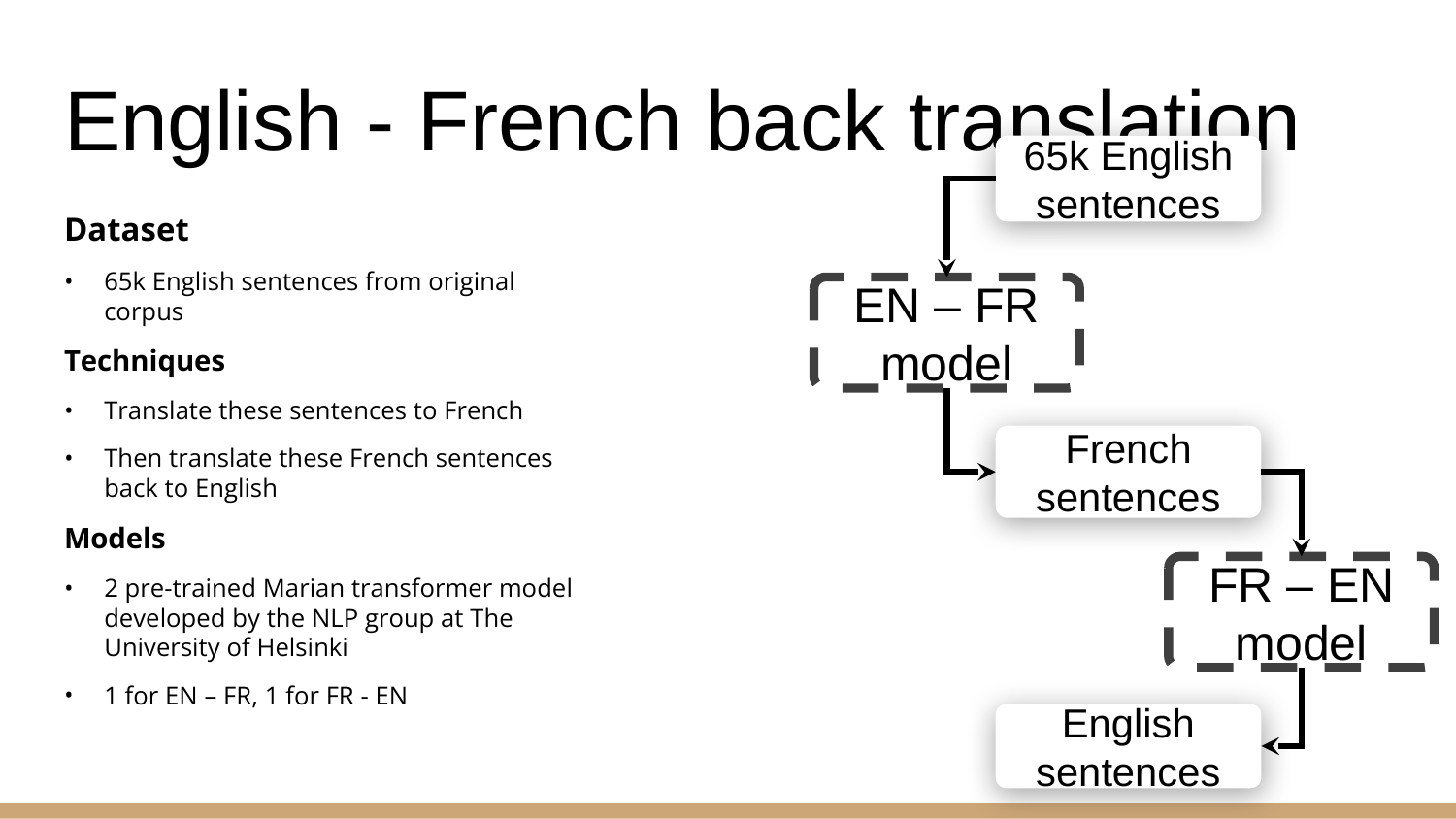

# English - French back translation
65k English sentences
Dataset
65k English sentences from original corpus
Techniques
Translate these sentences to French
Then translate these French sentences back to English
Models
2 pre-trained Marian transformer model developed by the NLP group at The University of Helsinki
1 for EN – FR, 1 for FR - EN
EN – FR model
French sentences
FR – EN model
English sentences